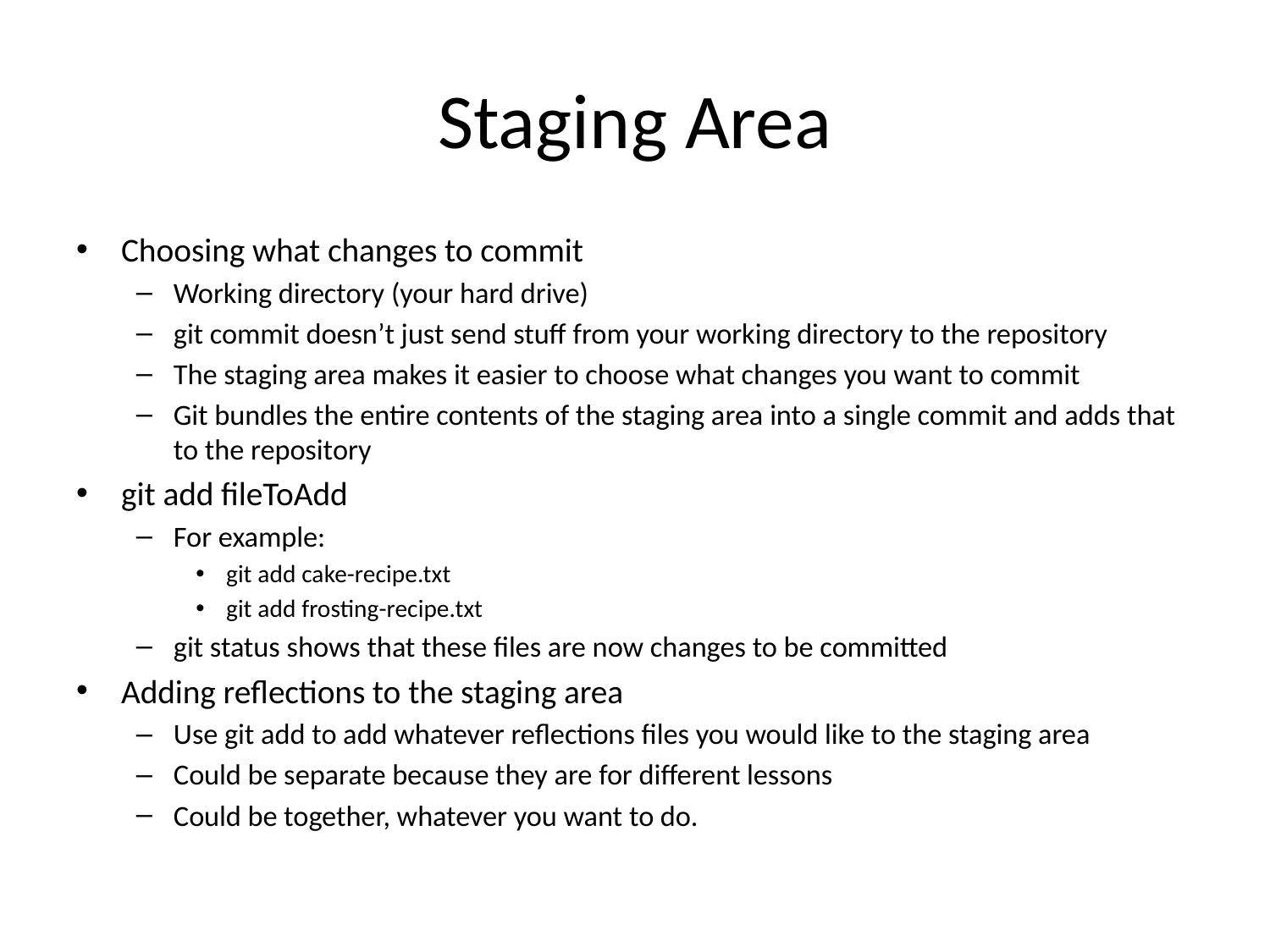

# Staging Area
Choosing what changes to commit
Working directory (your hard drive)
git commit doesn’t just send stuff from your working directory to the repository
The staging area makes it easier to choose what changes you want to commit
Git bundles the entire contents of the staging area into a single commit and adds that to the repository
git add fileToAdd
For example:
git add cake-recipe.txt
git add frosting-recipe.txt
git status shows that these files are now changes to be committed
Adding reflections to the staging area
Use git add to add whatever reflections files you would like to the staging area
Could be separate because they are for different lessons
Could be together, whatever you want to do.